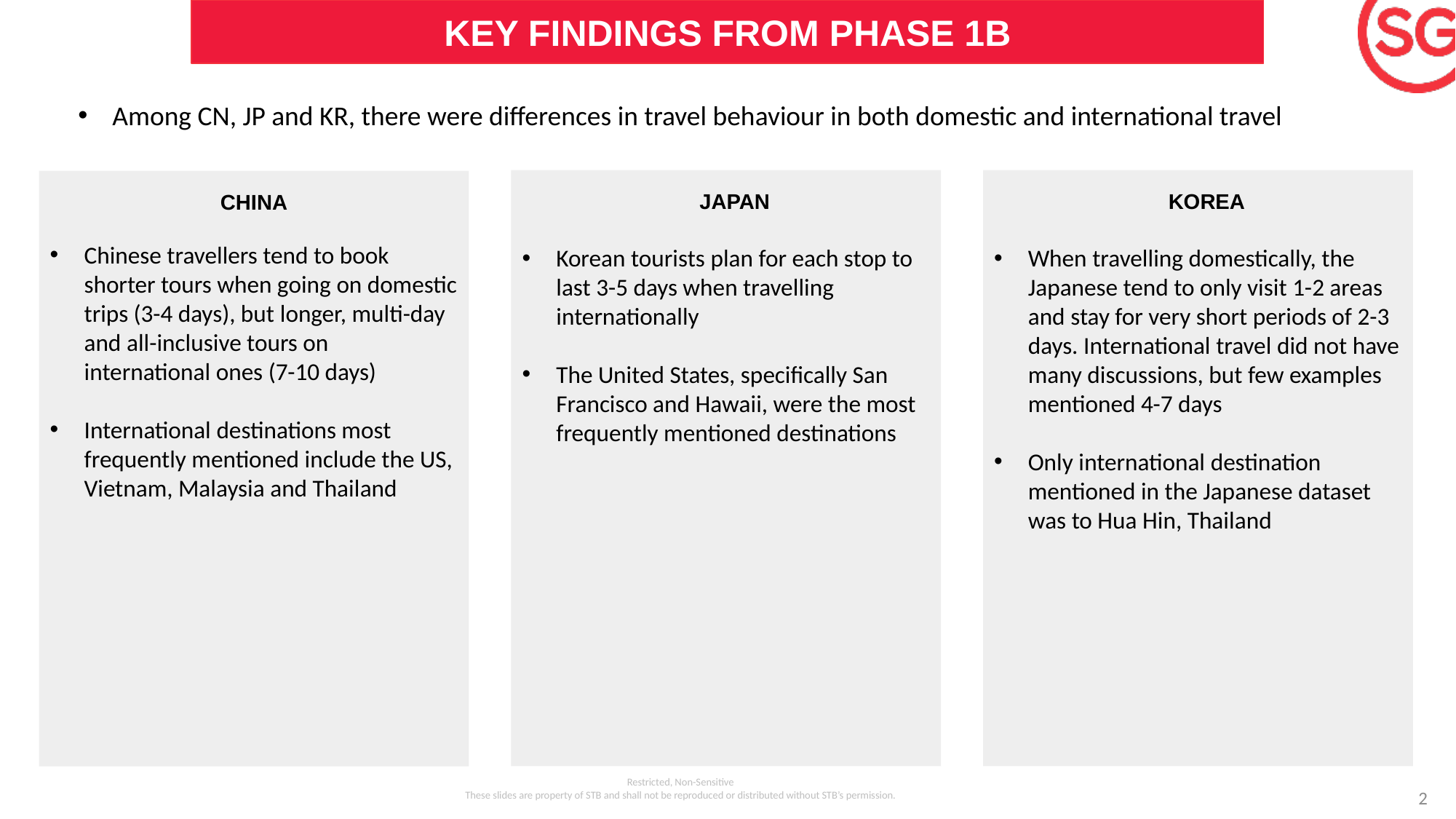

KEY FINDINGS FROM PHASE 1B
Among CN, JP and KR, there were differences in travel behaviour in both domestic and international travel
JAPAN
Korean tourists plan for each stop to last 3-5 days when travelling internationally

The United States, specifically San Francisco and Hawaii, were the most frequently mentioned destinations
KOREA
When travelling domestically, the Japanese tend to only visit 1-2 areas and stay for very short periods of 2-3 days. International travel did not have many discussions, but few examples mentioned 4-7 days

Only international destination mentioned in the Japanese dataset was to Hua Hin, Thailand
CHINA
Chinese travellers tend to book shorter tours when going on domestic trips (3-4 days), but longer, multi-day and all-inclusive tours on international ones (7-10 days)

International destinations most frequently mentioned include the US, Vietnam, Malaysia and Thailand
2